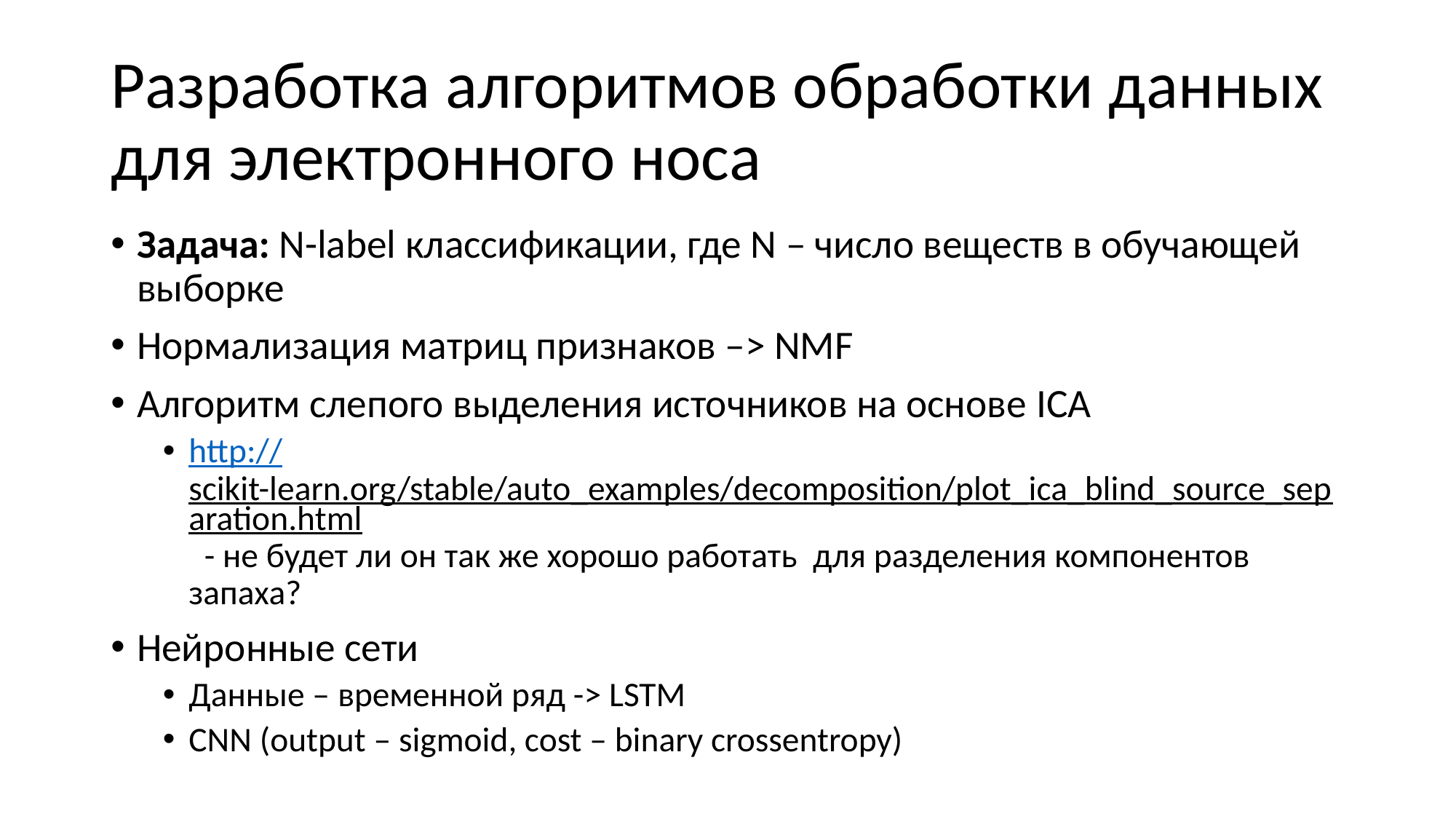

# Разработка алгоритмов обработки данных для электронного носа
Задача: N-label классификации, где N – число веществ в обучающей выборке
Нормализация матриц признаков –> NMF
Алгоритм слепого выделения источников на основе ICA
http://scikit-learn.org/stable/auto_examples/decomposition/plot_ica_blind_source_separation.html  - не будет ли он так же хорошо работать  для разделения компонентов запаха?
Нейронные сети
Данные – временной ряд -> LSTM
CNN (output – sigmoid, cost – binary crossentropy)